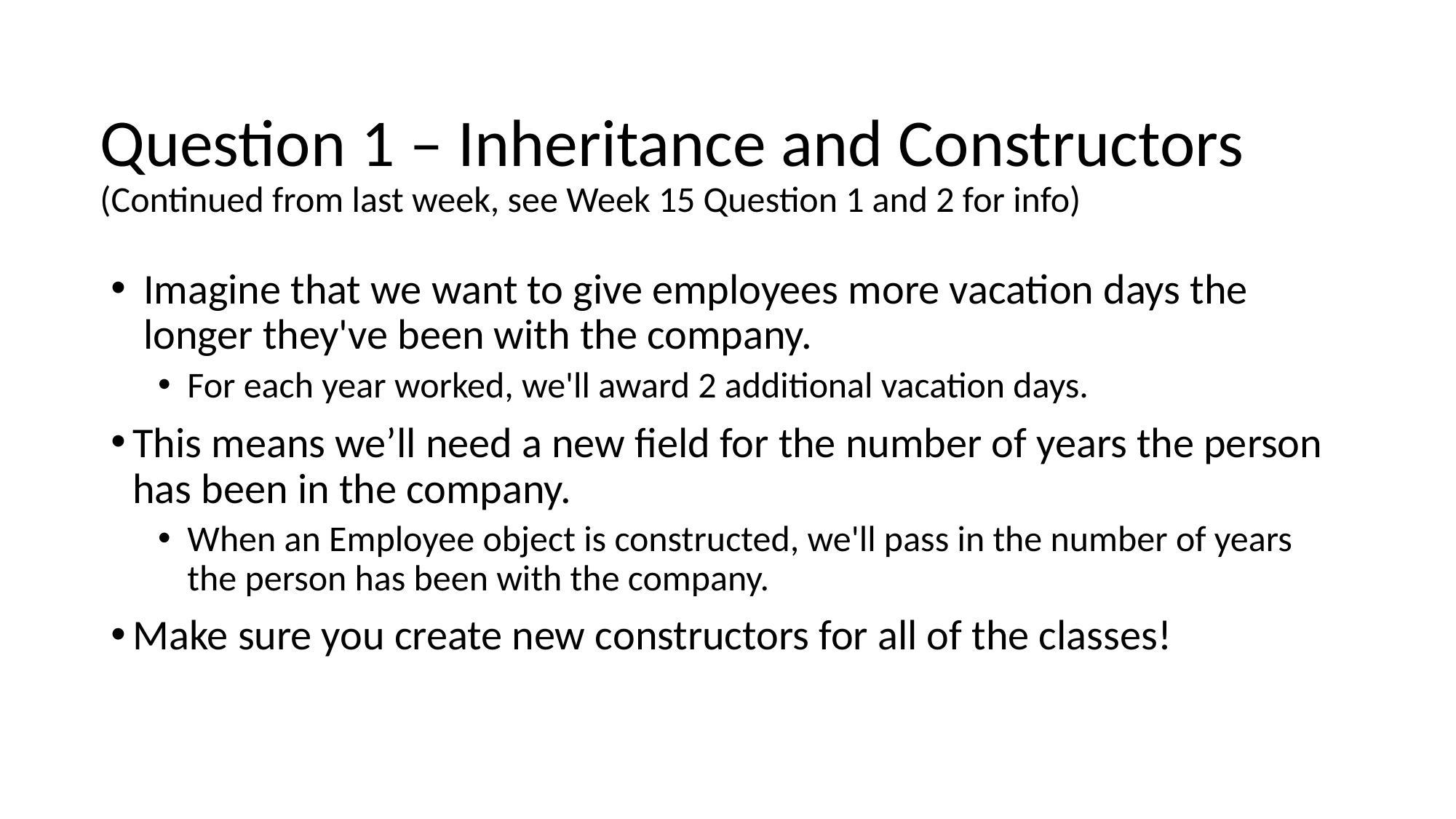

Question 1 – Inheritance and Constructors
(Continued from last week, see Week 15 Question 1 and 2 for info)
Imagine that we want to give employees more vacation days the longer they've been with the company.
For each year worked, we'll award 2 additional vacation days.
This means we’ll need a new field for the number of years the person has been in the company.
When an Employee object is constructed, we'll pass in the number of years the person has been with the company.
Make sure you create new constructors for all of the classes!